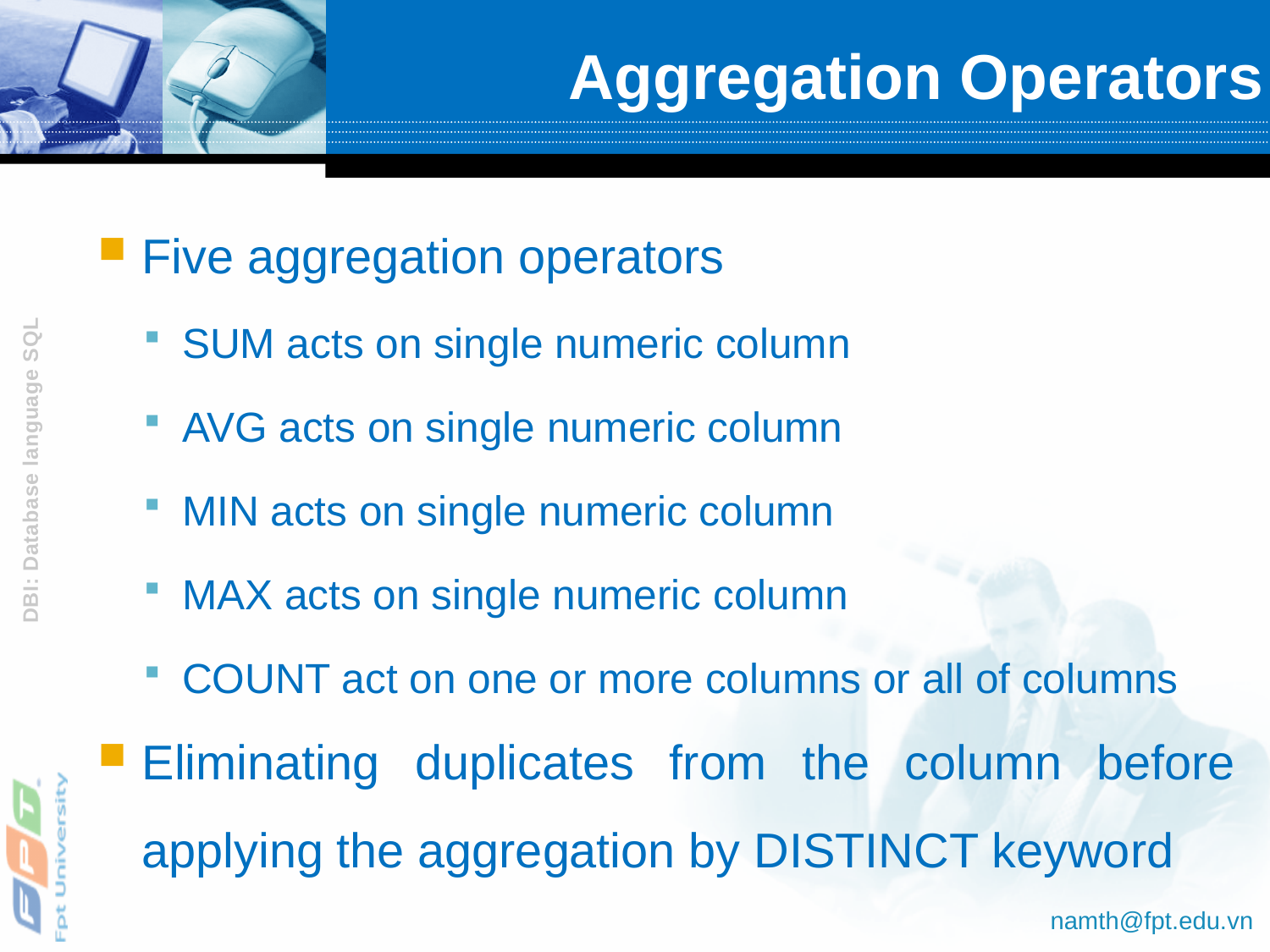

# Aggregation Operators
Five aggregation operators
SUM acts on single numeric column
AVG acts on single numeric column
MIN acts on single numeric column
MAX acts on single numeric column
COUNT act on one or more columns or all of columns
Eliminating duplicates from the column before applying the aggregation by DISTINCT keyword